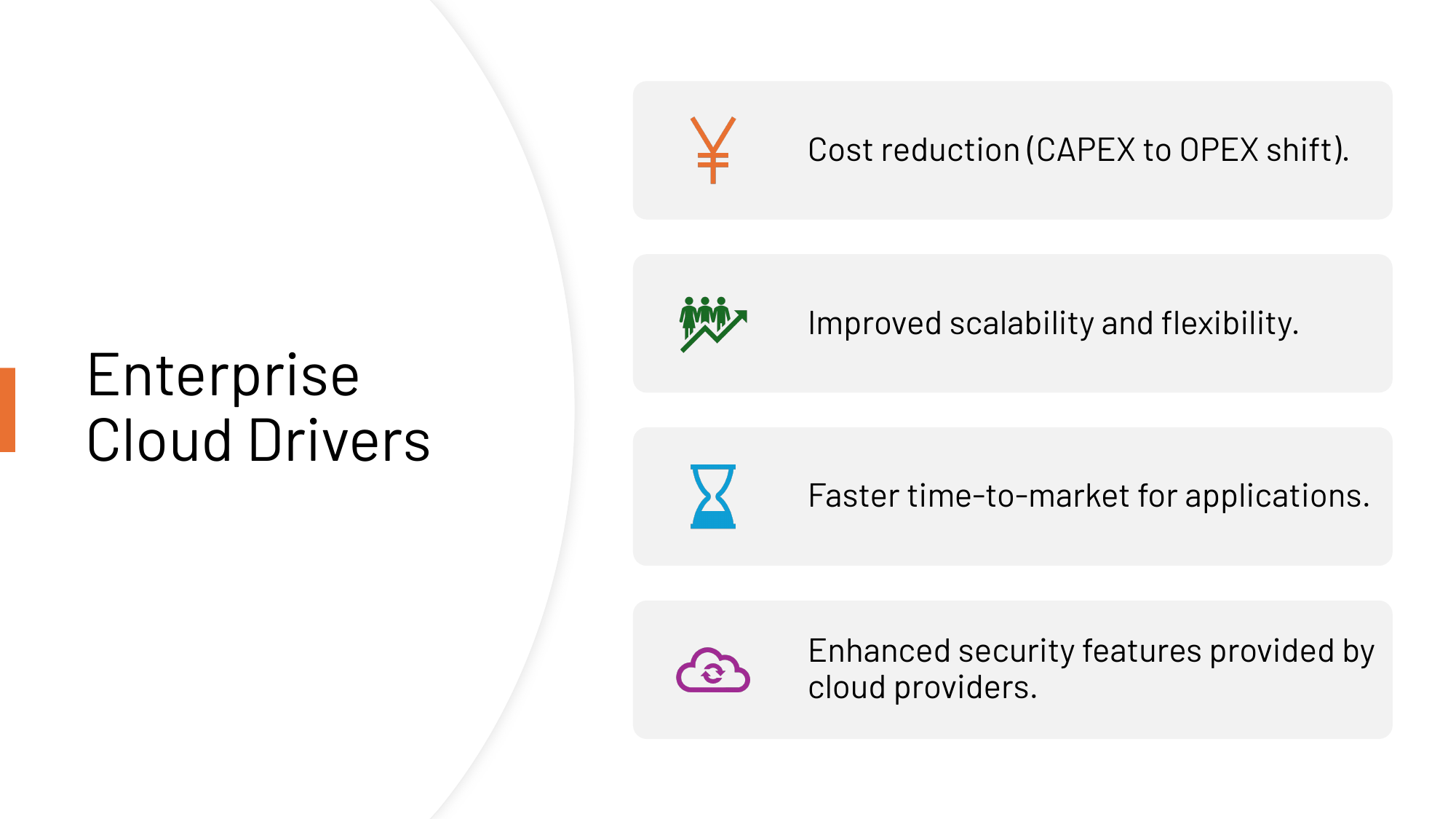

Cost reduction (CAPEX to OPEX shift).
Improved scalability and flexibility.
Faster time-to-market for applications.
Enhanced security features provided by cloud providers.
# Enterprise Cloud Drivers